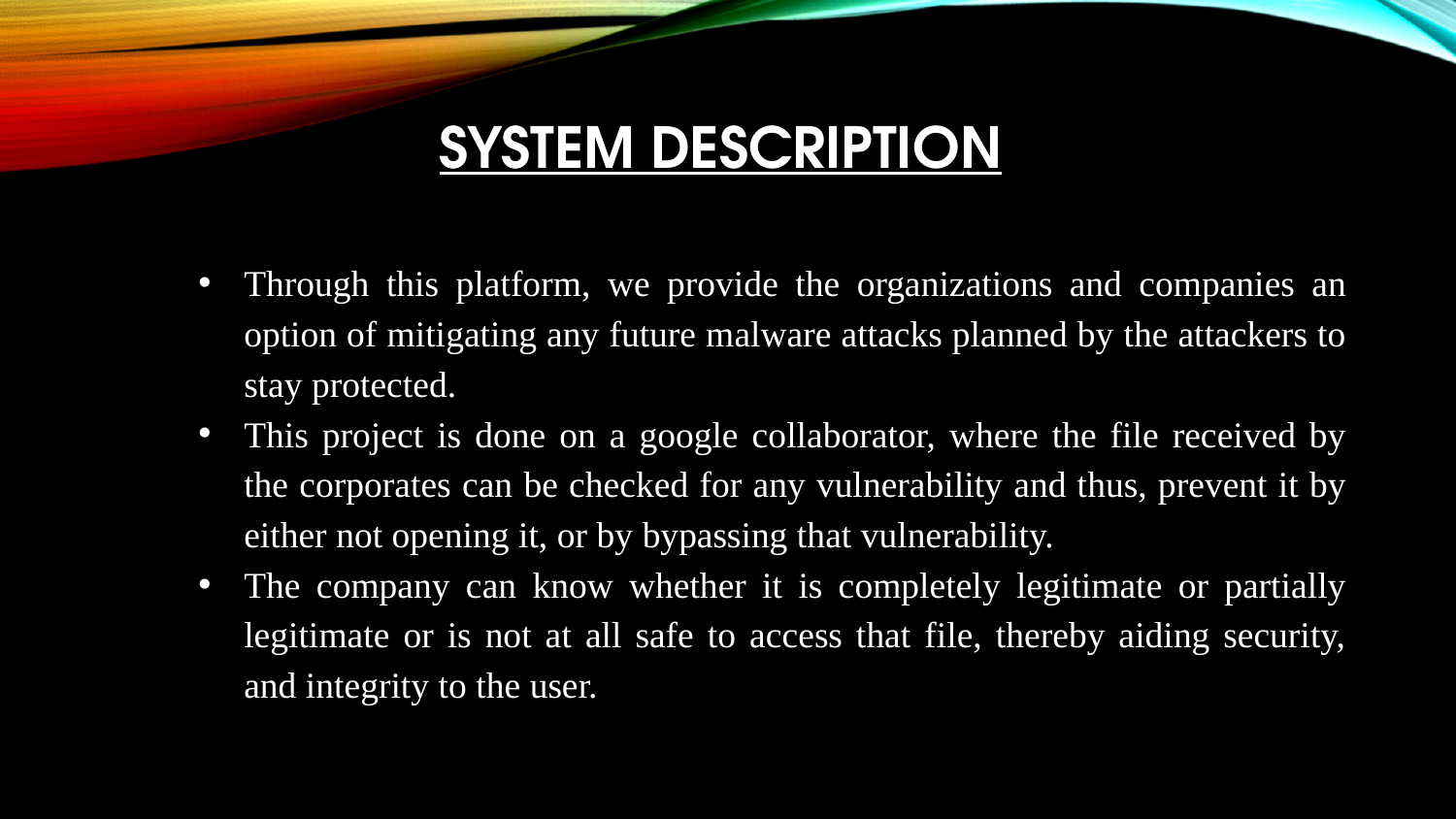

# SYSTEM DESCRIPTION
Through this platform, we provide the organizations and companies an option of mitigating any future malware attacks planned by the attackers to stay protected.
This project is done on a google collaborator, where the file received by the corporates can be checked for any vulnerability and thus, prevent it by either not opening it, or by bypassing that vulnerability.
The company can know whether it is completely legitimate or partially legitimate or is not at all safe to access that file, thereby aiding security, and integrity to the user.